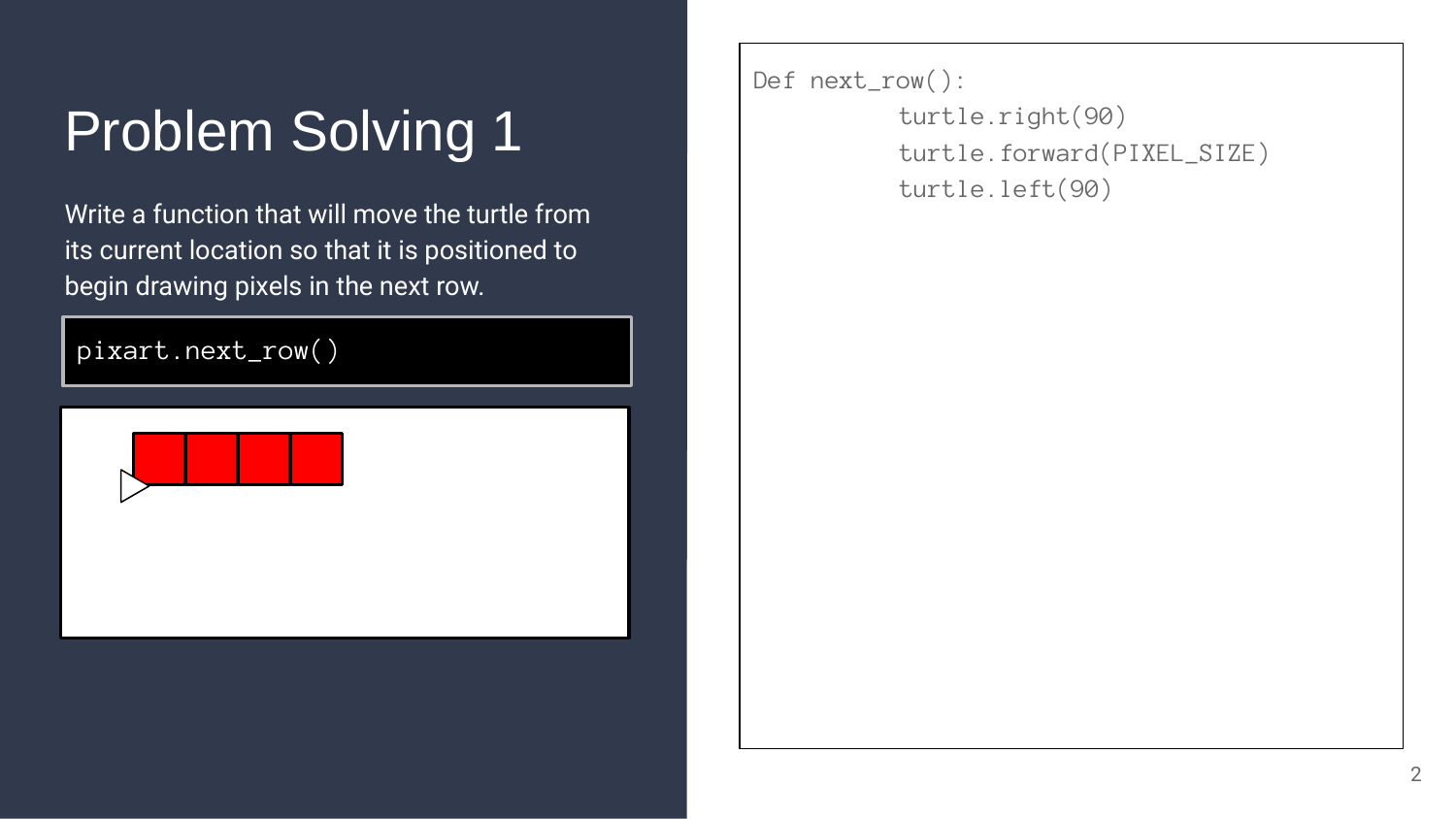

Def next_row():
	turtle.right(90)
	turtle.forward(PIXEL_SIZE)
	turtle.left(90)

# Problem Solving 1
Write a function that will move the turtle from its current location so that it is positioned to begin drawing pixels in the next row.
pixart.next_row()

2